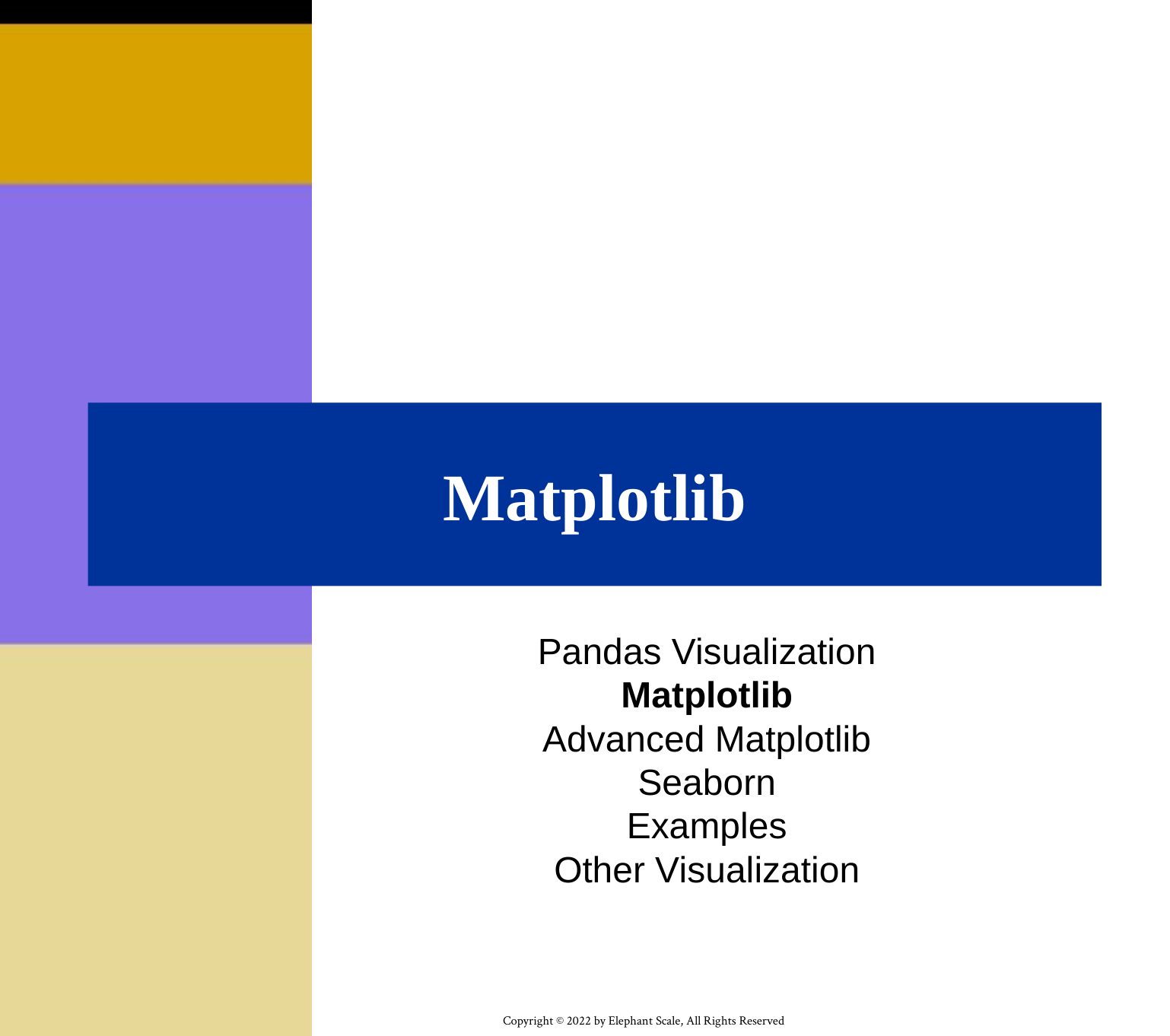

# Matplotlib
Pandas Visualization
Matplotlib
Advanced Matplotlib
Seaborn
Examples
Other Visualization

Copyright © 2022 by Elephant Scale, All Rights Reserved